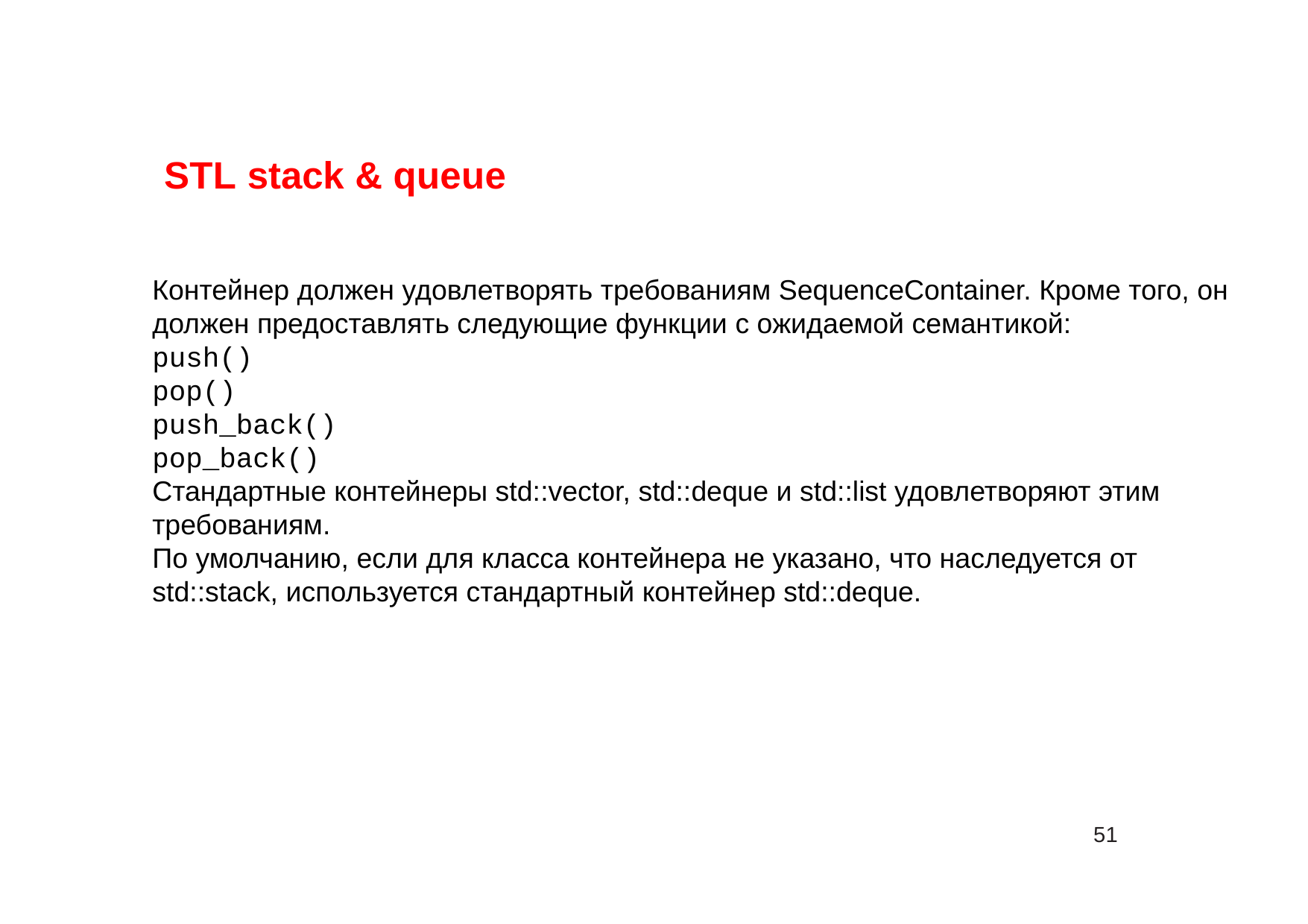

# STL stack & queue
Контейнер должен удовлетворять требованиям SequenceContainer. Кроме того, он должен предоставлять следующие функции с ожидаемой семантикой:
push()
pop()
push_back()
pop_back()
Стандартные контейнеры std::vector, std::deque и std::list удовлетворяют этим требованиям.
По умолчанию, если для класса контейнера не указано, что наследуется от std::stack, используется стандартный контейнер std::deque.
51